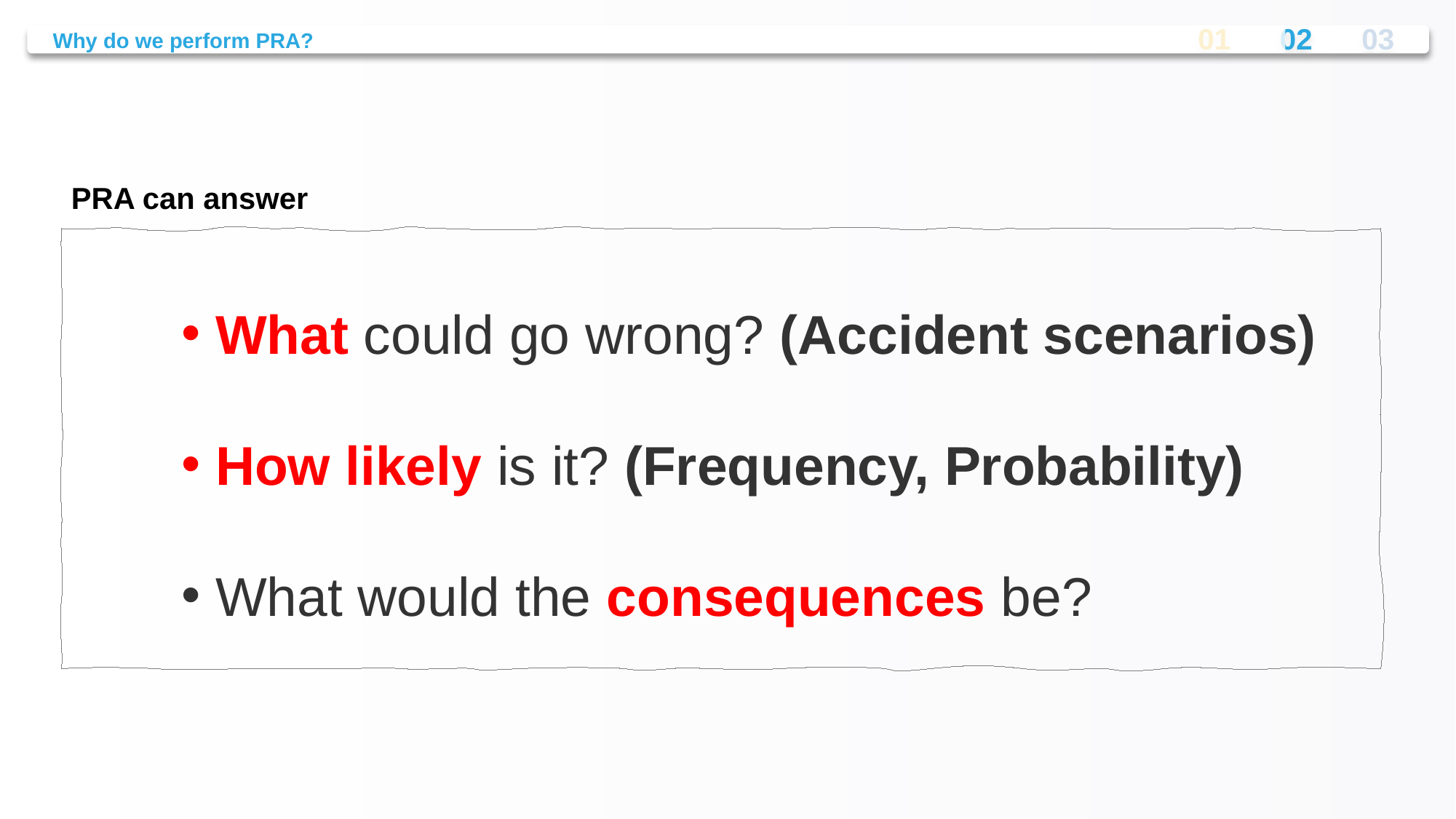

# 01      02      03
Why do we perform PRA?

PRA can answer
What could go wrong? (Accident scenarios)
How likely is it? (Frequency, Probability)
What would the consequences be?